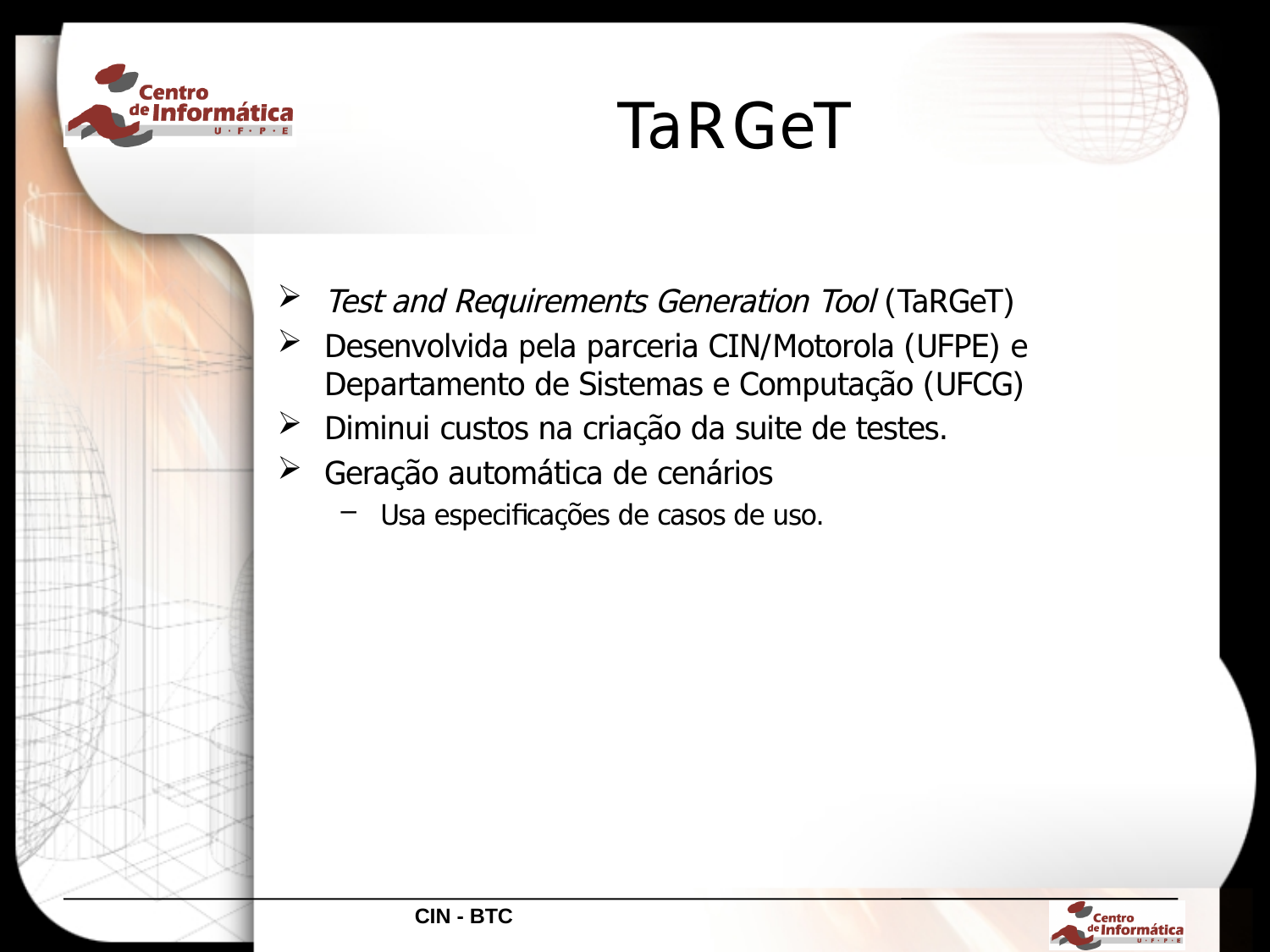

# TaRGeT
Test and Requirements Generation Tool (TaRGeT)
Desenvolvida pela parceria CIN/Motorola (UFPE) e Departamento de Sistemas e Computação (UFCG)
Diminui custos na criação da suite de testes.
Geração automática de cenários
Usa especificações de casos de uso.